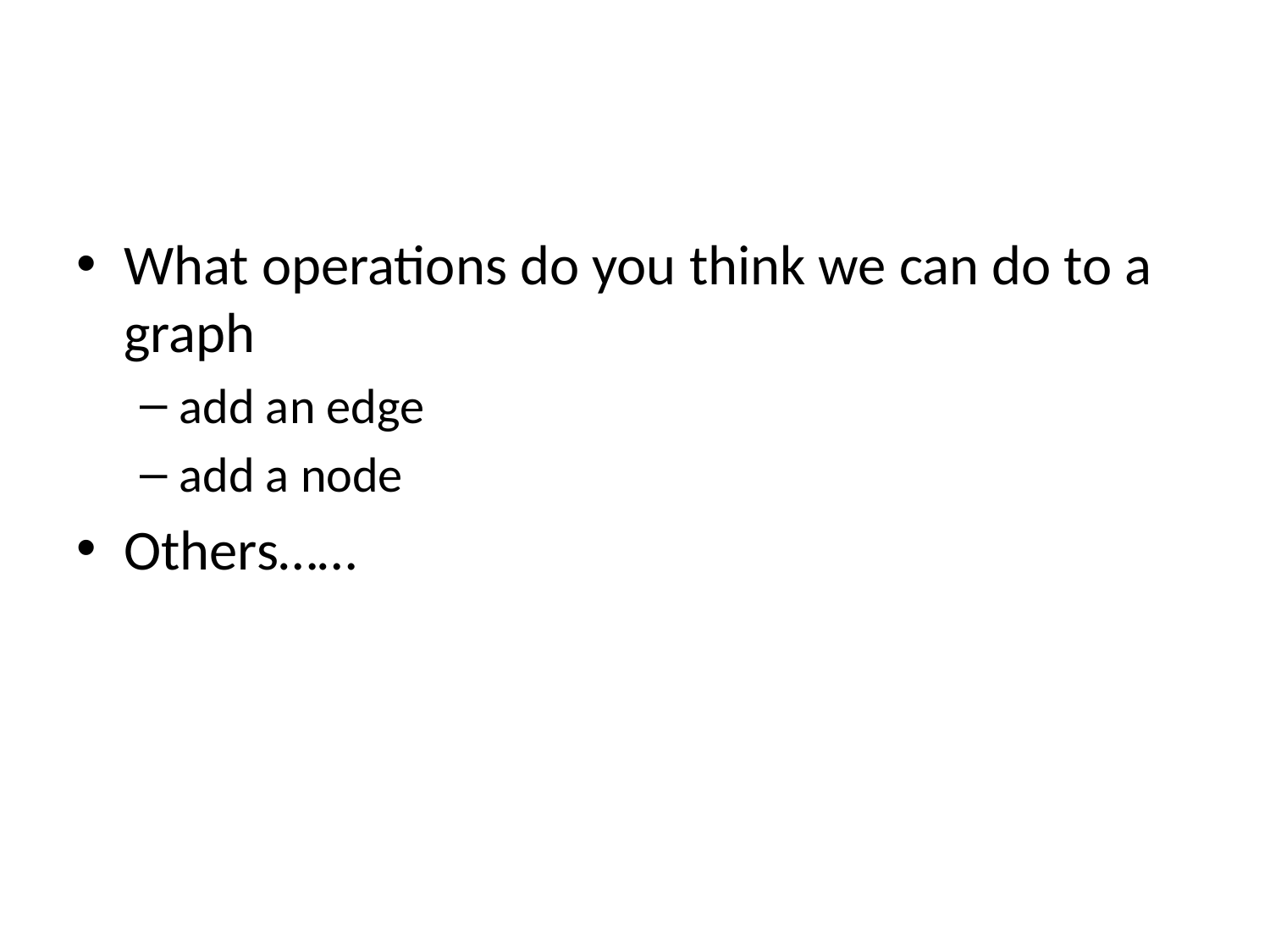

#
What operations do you think we can do to a graph
add an edge
add a node
Others……